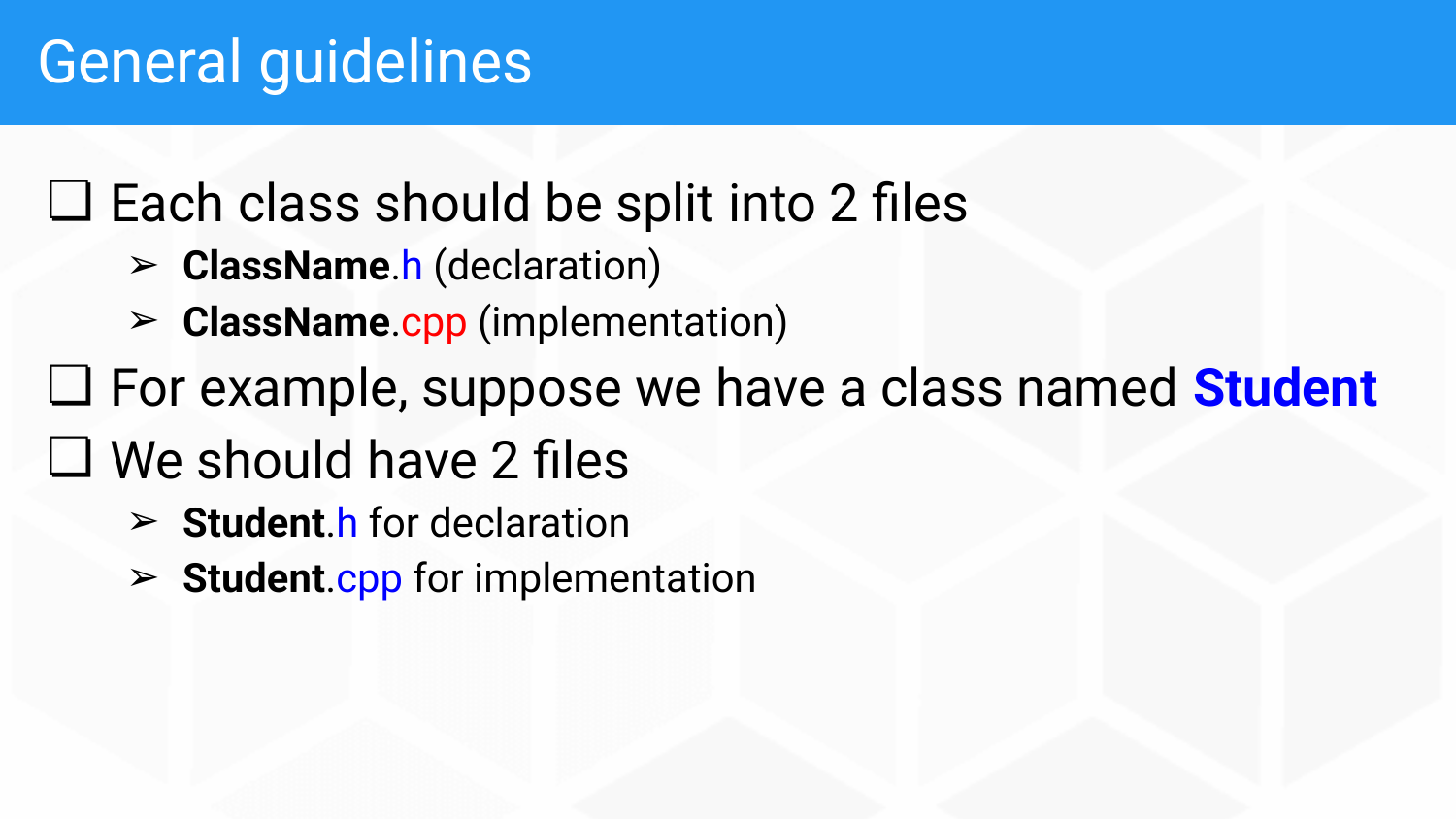

# General guidelines
Each class should be split into 2 files
ClassName.h (declaration)
ClassName.cpp (implementation)
For example, suppose we have a class named Student
We should have 2 files
Student.h for declaration
Student.cpp for implementation